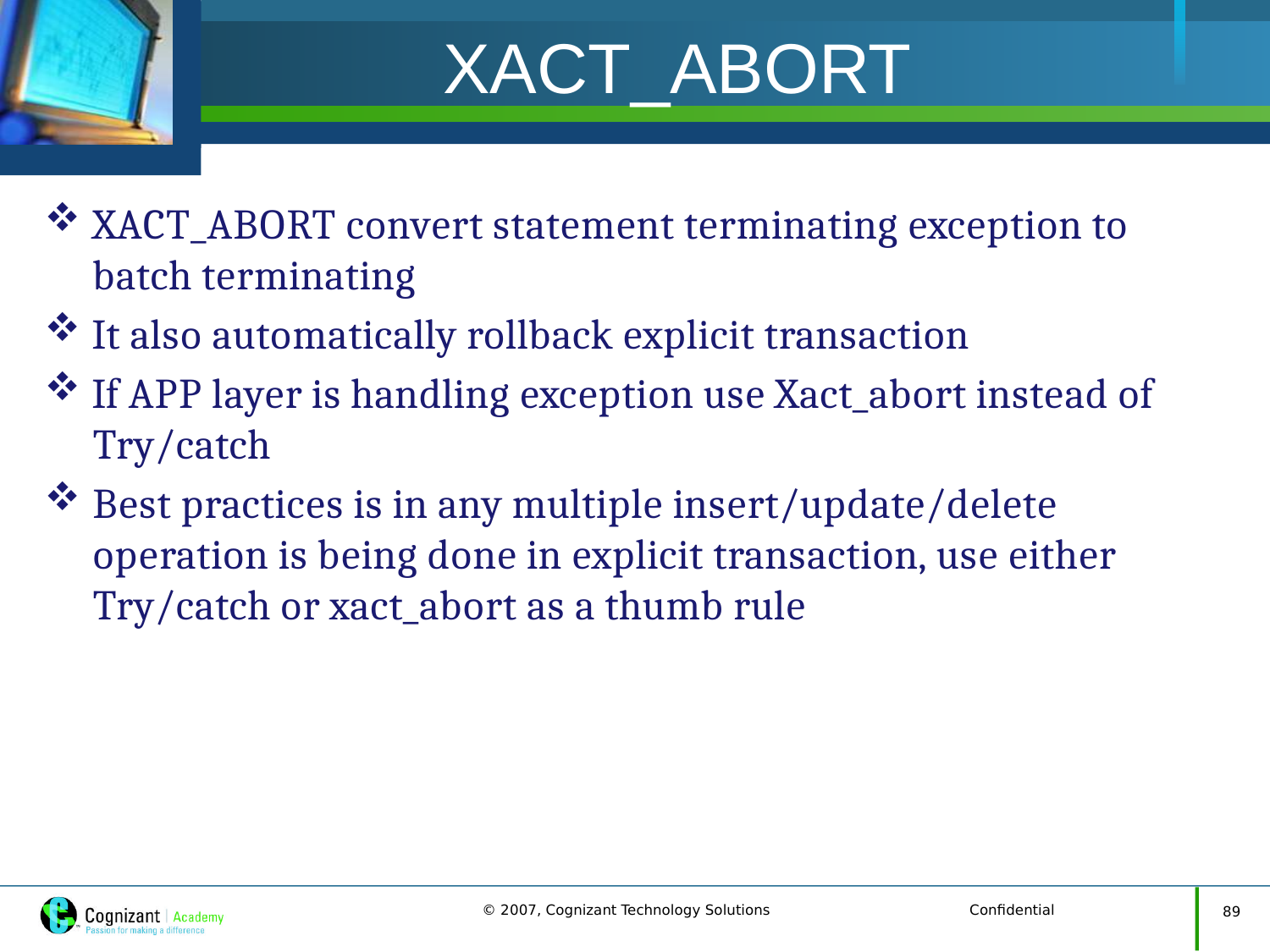

# XACT_ABORT
XACT_ABORT convert statement terminating exception to batch terminating
It also automatically rollback explicit transaction
If APP layer is handling exception use Xact_abort instead of Try/catch
Best practices is in any multiple insert/update/delete operation is being done in explicit transaction, use either Try/catch or xact_abort as a thumb rule

89